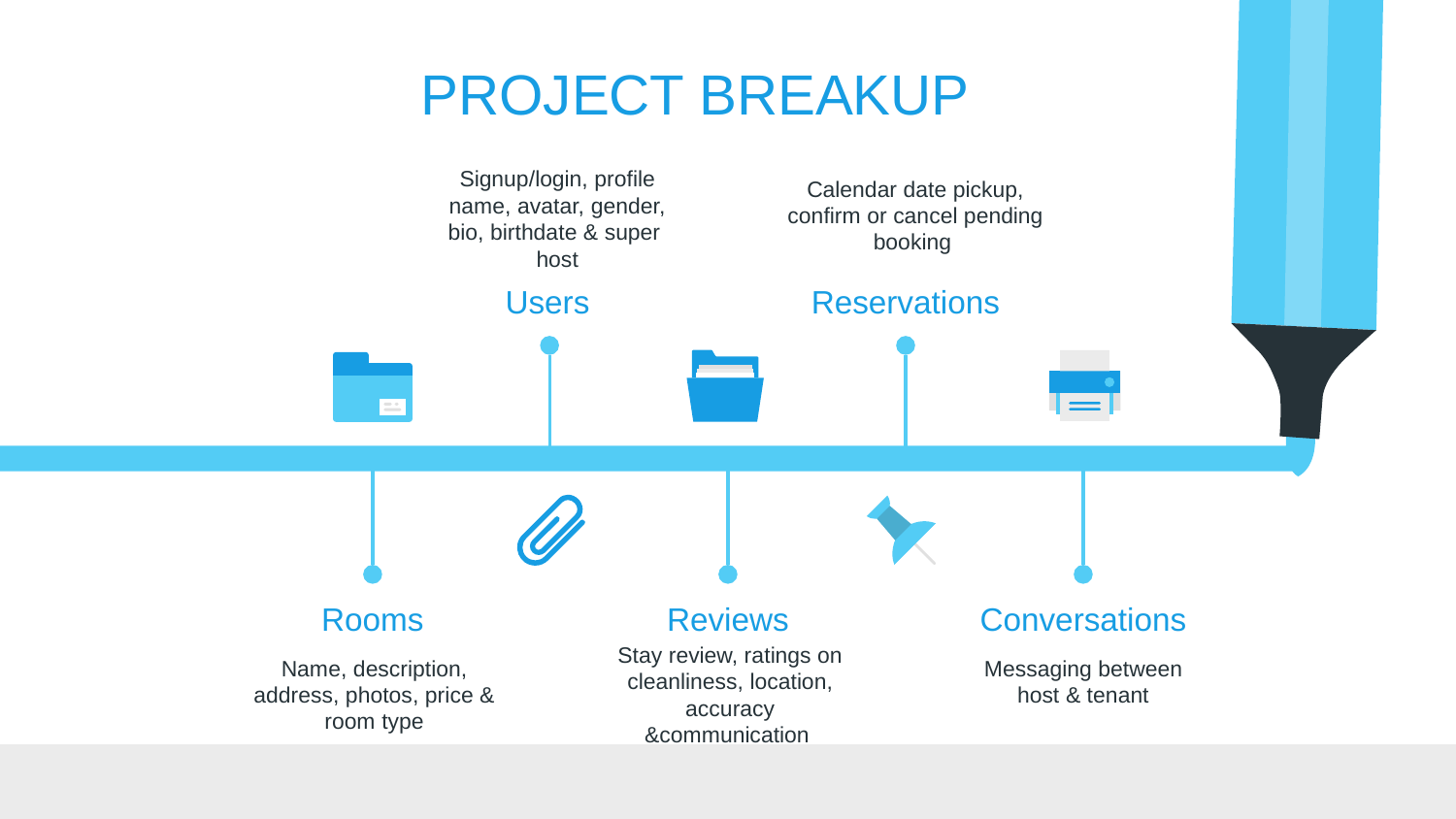

# PROJECT BREAKUP
Signup/login, profile name, avatar, gender, bio, birthdate & super  host
Calendar date pickup, confirm or cancel pending booking
Users
Reservations

Rooms
Reviews
Conversations
Stay review, ratings on cleanliness, location, accuracy &communication
Name, description, address, photos, price & room type
Messaging between host & tenant